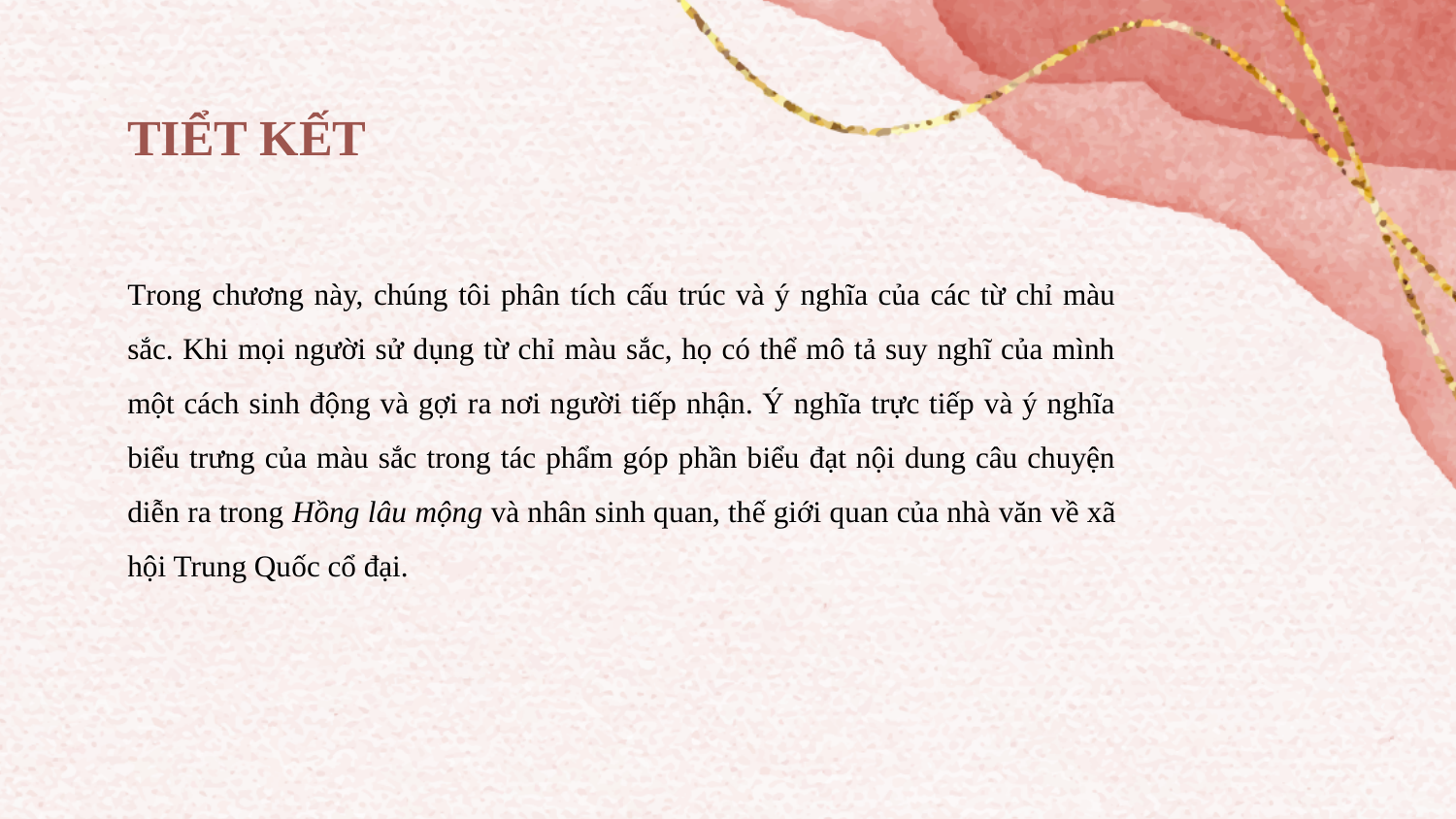

TIỂT KẾT

Trong chương này, chúng tôi phân tích cấu trúc và ý nghĩa của các từ chỉ màu sắc. Khi mọi người sử dụng từ chỉ màu sắc, họ có thể mô tả suy nghĩ của mình một cách sinh động và gợi ra nơi người tiếp nhận. Ý nghĩa trực tiếp và ý nghĩa biểu trưng của màu sắc trong tác phẩm góp phần biểu đạt nội dung câu chuyện diễn ra trong Hồng lâu mộng và nhân sinh quan, thế giới quan của nhà văn về xã hội Trung Quốc cổ đại.